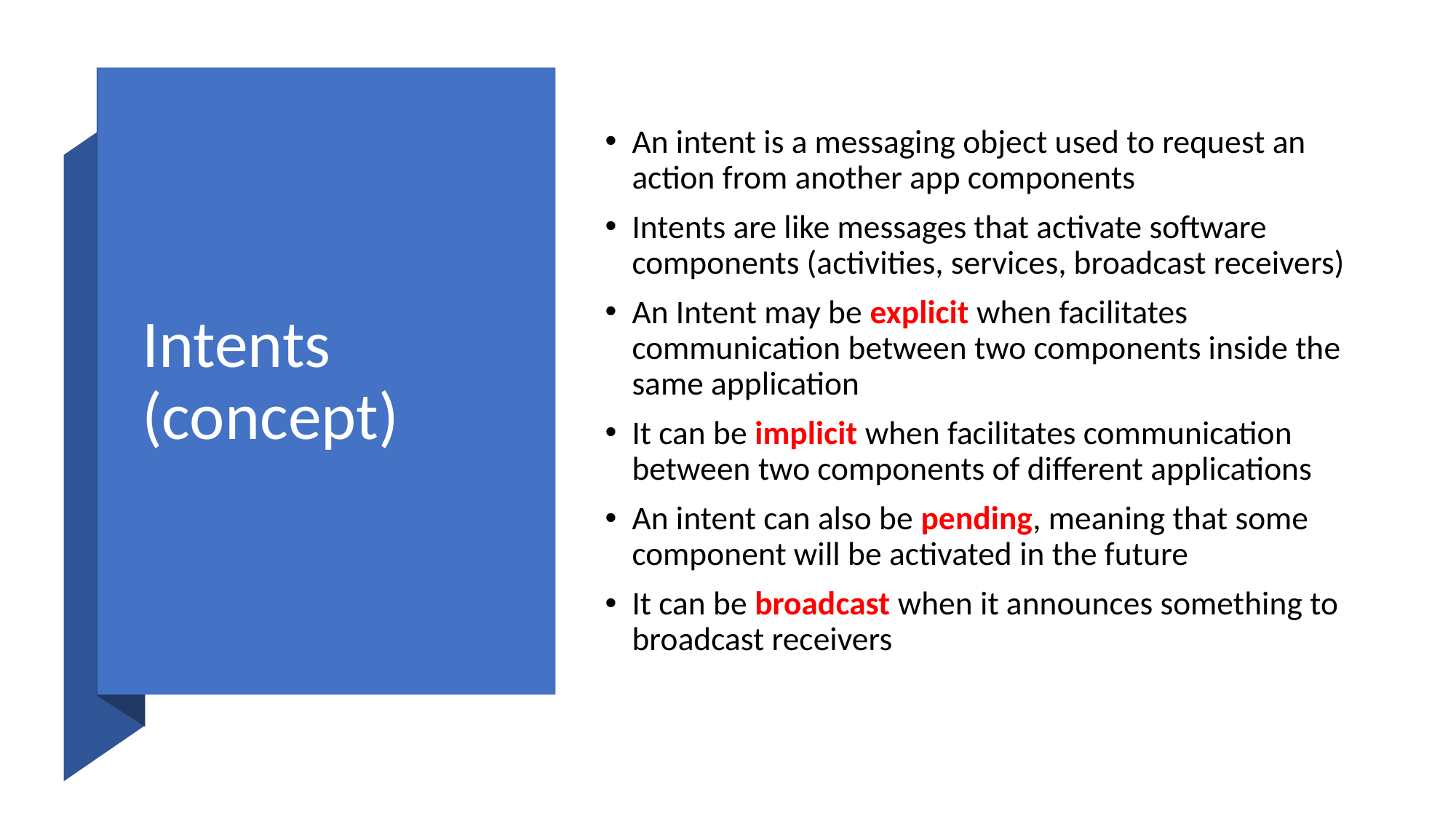

# Intents (concept)
An intent is a messaging object used to request an action from another app components
Intents are like messages that activate software components (activities, services, broadcast receivers)
An Intent may be explicit when facilitates communication between two components inside the same application
It can be implicit when facilitates communication between two components of different applications
An intent can also be pending, meaning that some component will be activated in the future
It can be broadcast when it announces something to broadcast receivers